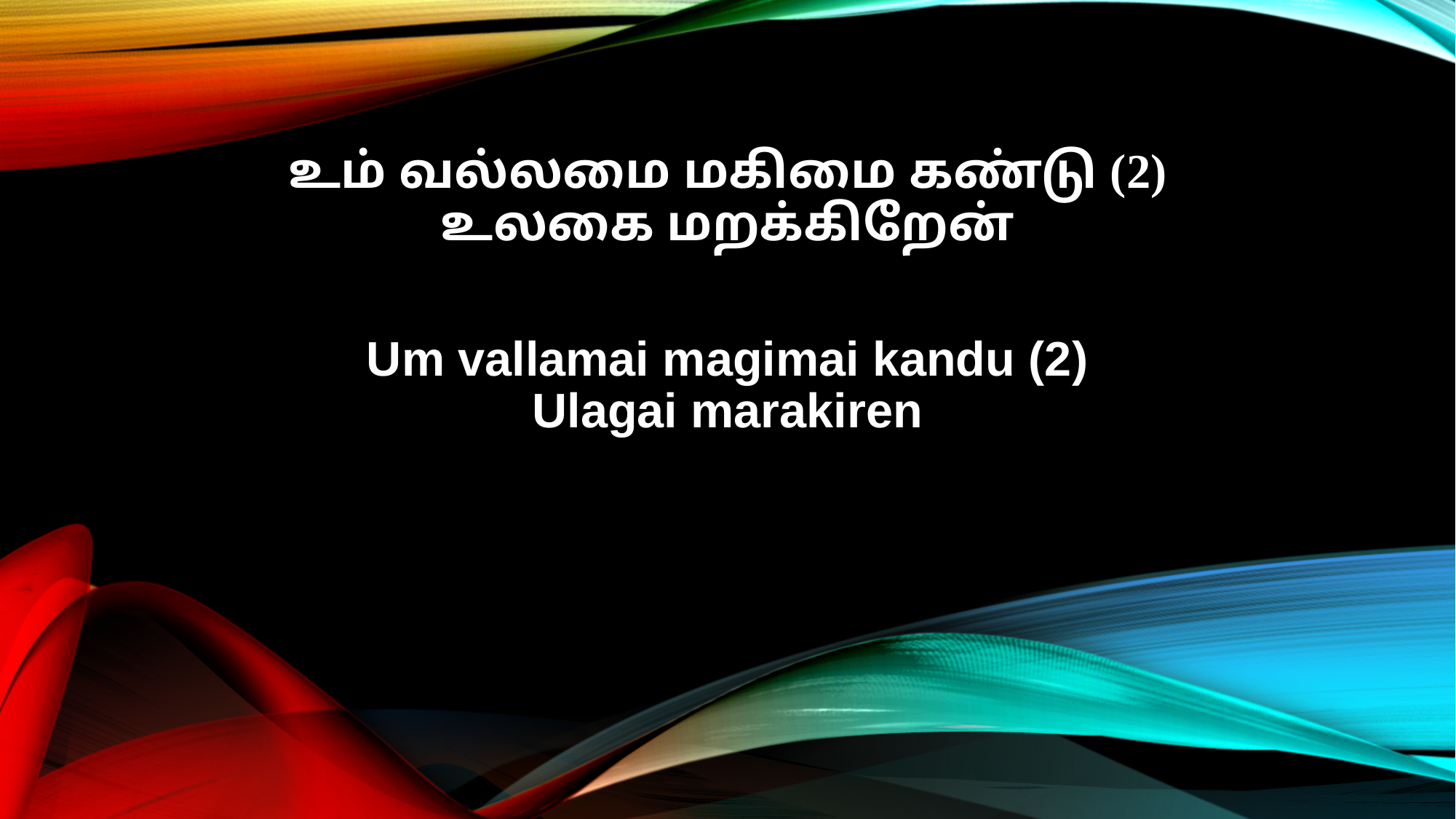

உம் வல்லமை மகிமை கண்டு (2)
உலகை மறக்கிறேன்

Um vallamai magimai kandu (2)
Ulagai marakiren